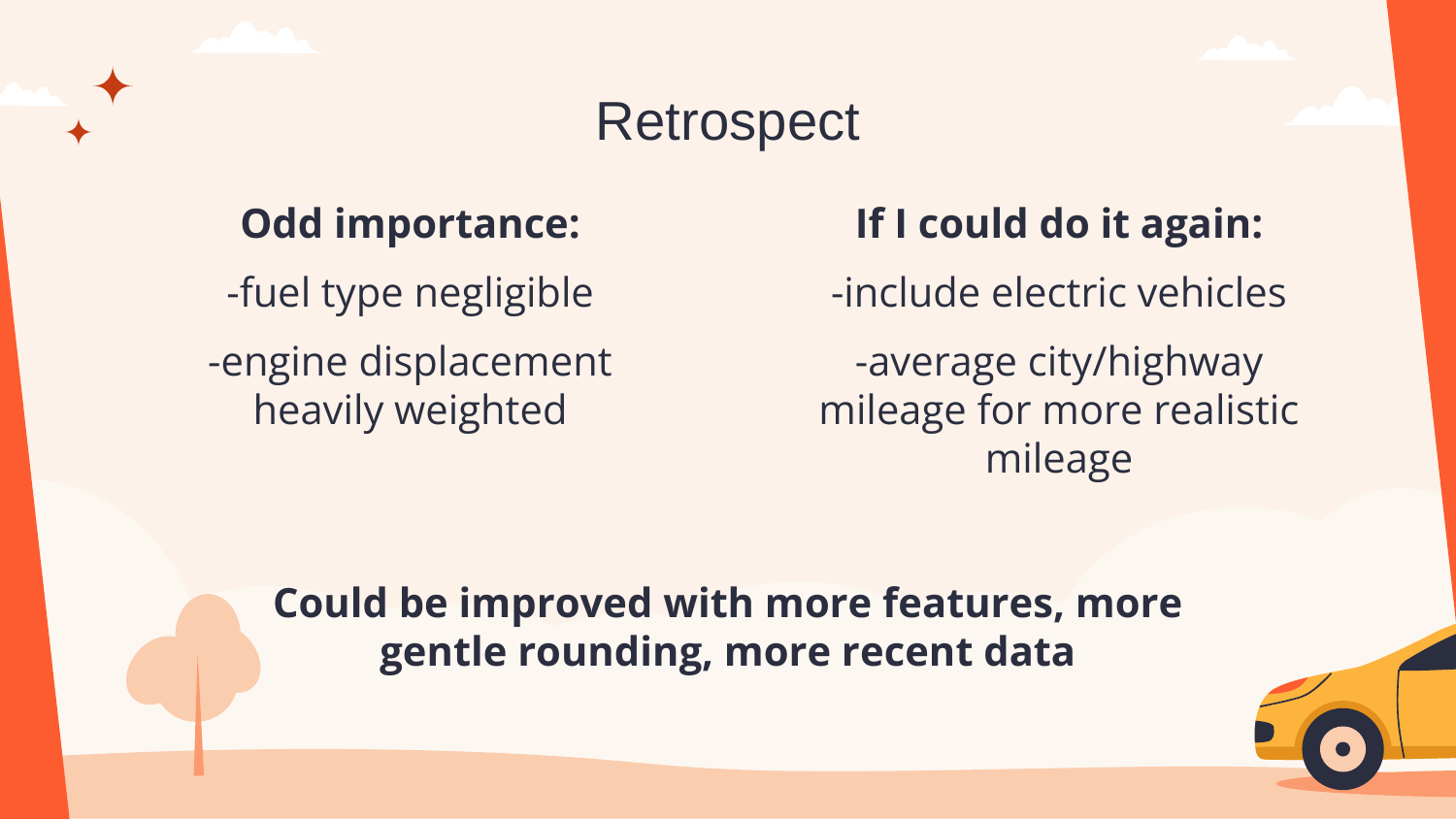

# Retrospect
Odd importance:
-fuel type negligible
-engine displacement heavily weighted
If I could do it again:
-include electric vehicles
-average city/highway mileage for more realistic mileage

Could be improved with more features, more gentle rounding, more recent data